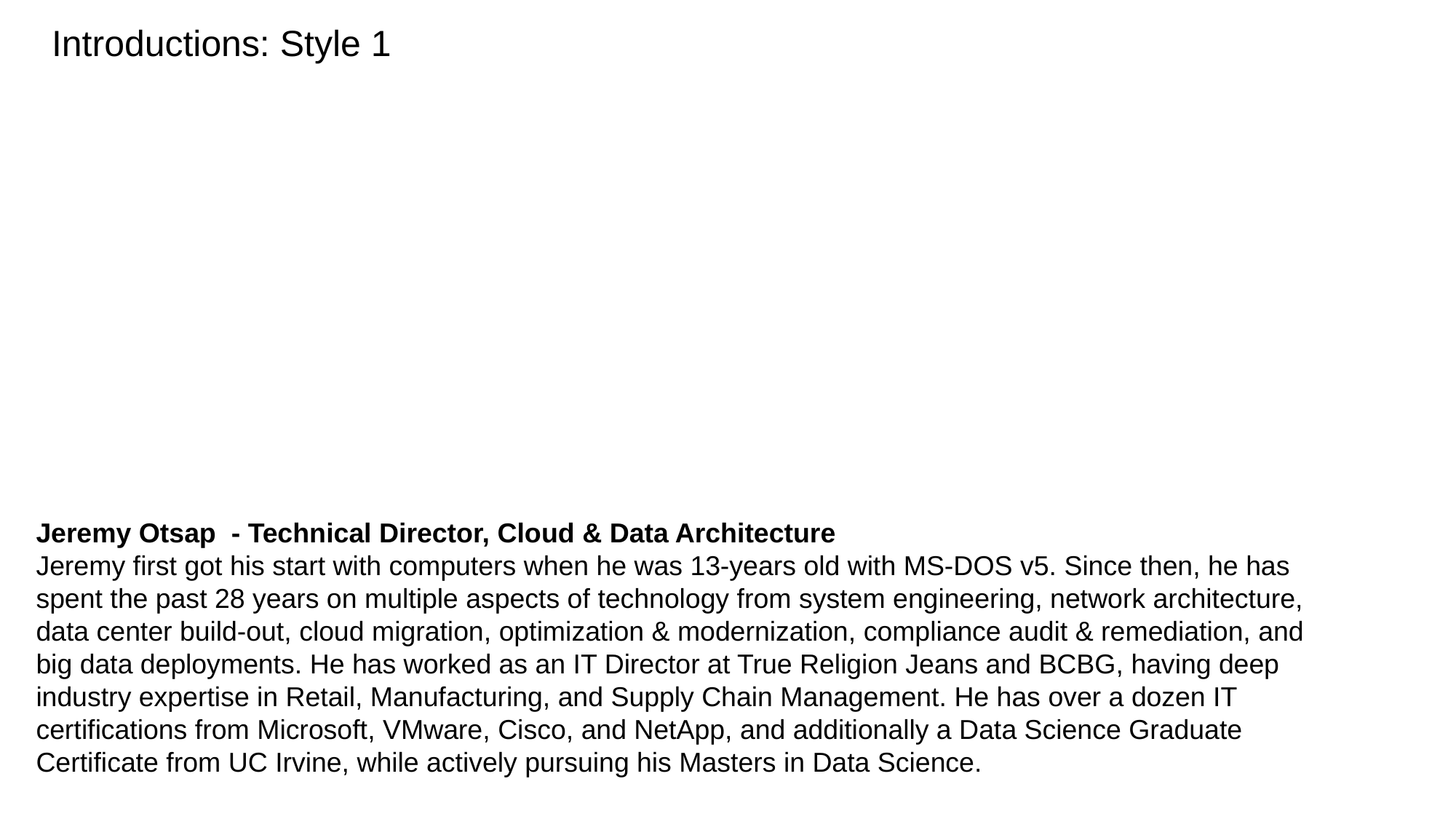

Introductions: Style 1
Jeremy Otsap  - Technical Director, Cloud & Data Architecture
Jeremy first got his start with computers when he was 13-years old with MS-DOS v5. Since then, he has spent the past 28 years on multiple aspects of technology from system engineering, network architecture, data center build-out, cloud migration, optimization & modernization, compliance audit & remediation, and big data deployments. He has worked as an IT Director at True Religion Jeans and BCBG, having deep industry expertise in Retail, Manufacturing, and Supply Chain Management. He has over a dozen IT certifications from Microsoft, VMware, Cisco, and NetApp, and additionally a Data Science Graduate Certificate from UC Irvine, while actively pursuing his Masters in Data Science.